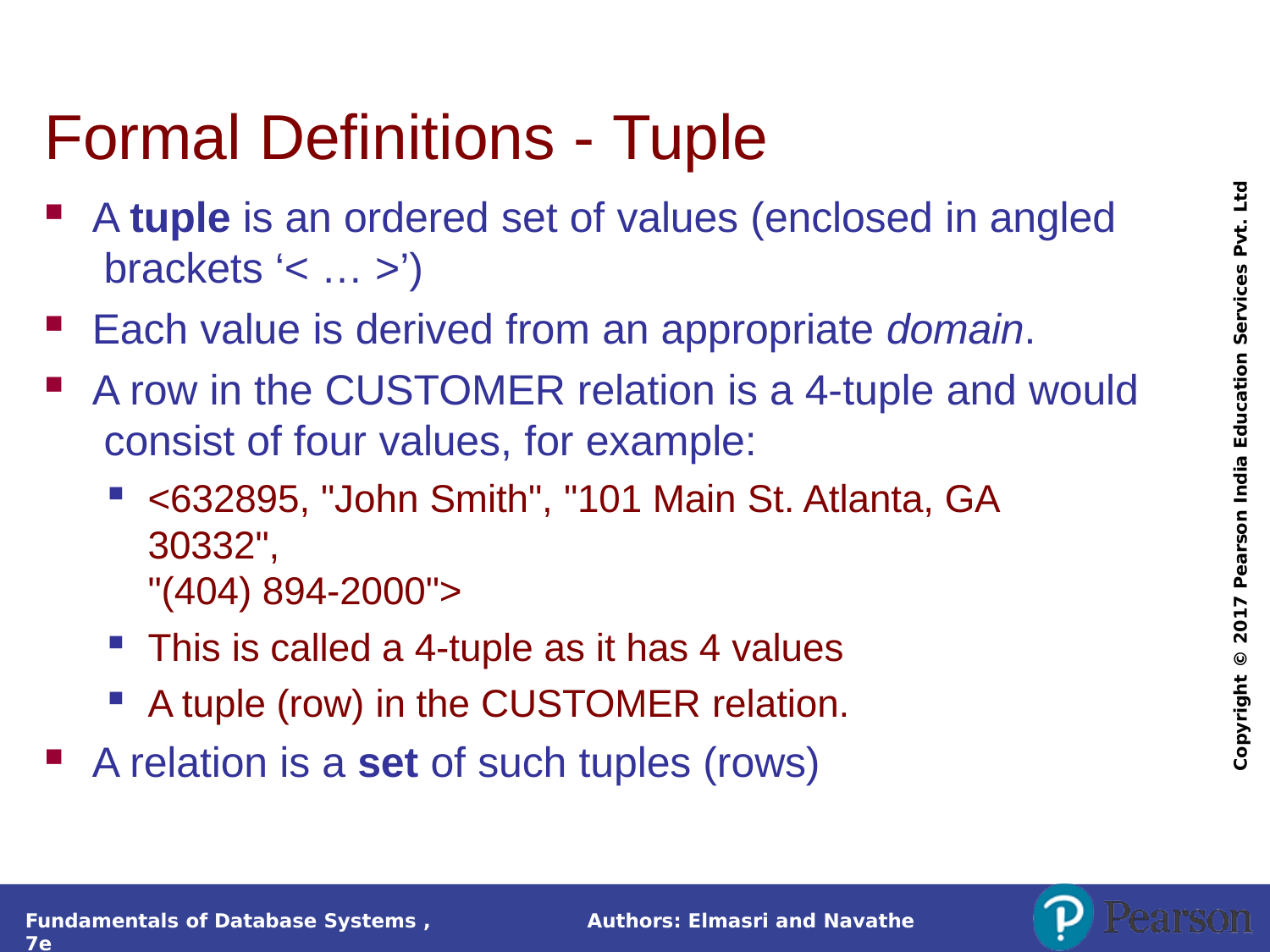

# Formal Definitions - Tuple
Copyright © 2017 Pearson India Education Services Pvt. Ltd
A tuple is an ordered set of values (enclosed in angled  brackets ‘< … >’)
Each value is derived from an appropriate domain.
A row in the CUSTOMER relation is a 4-tuple and would  consist of four values, for example:
<632895, "John Smith", "101 Main St. Atlanta, GA	30332",
"(404) 894-2000">
This is called a 4-tuple as it has 4 values
A tuple (row) in the CUSTOMER relation.
A relation is a set of such tuples (rows)
Authors: Elmasri and Navathe
Fundamentals of Database Systems , 7e